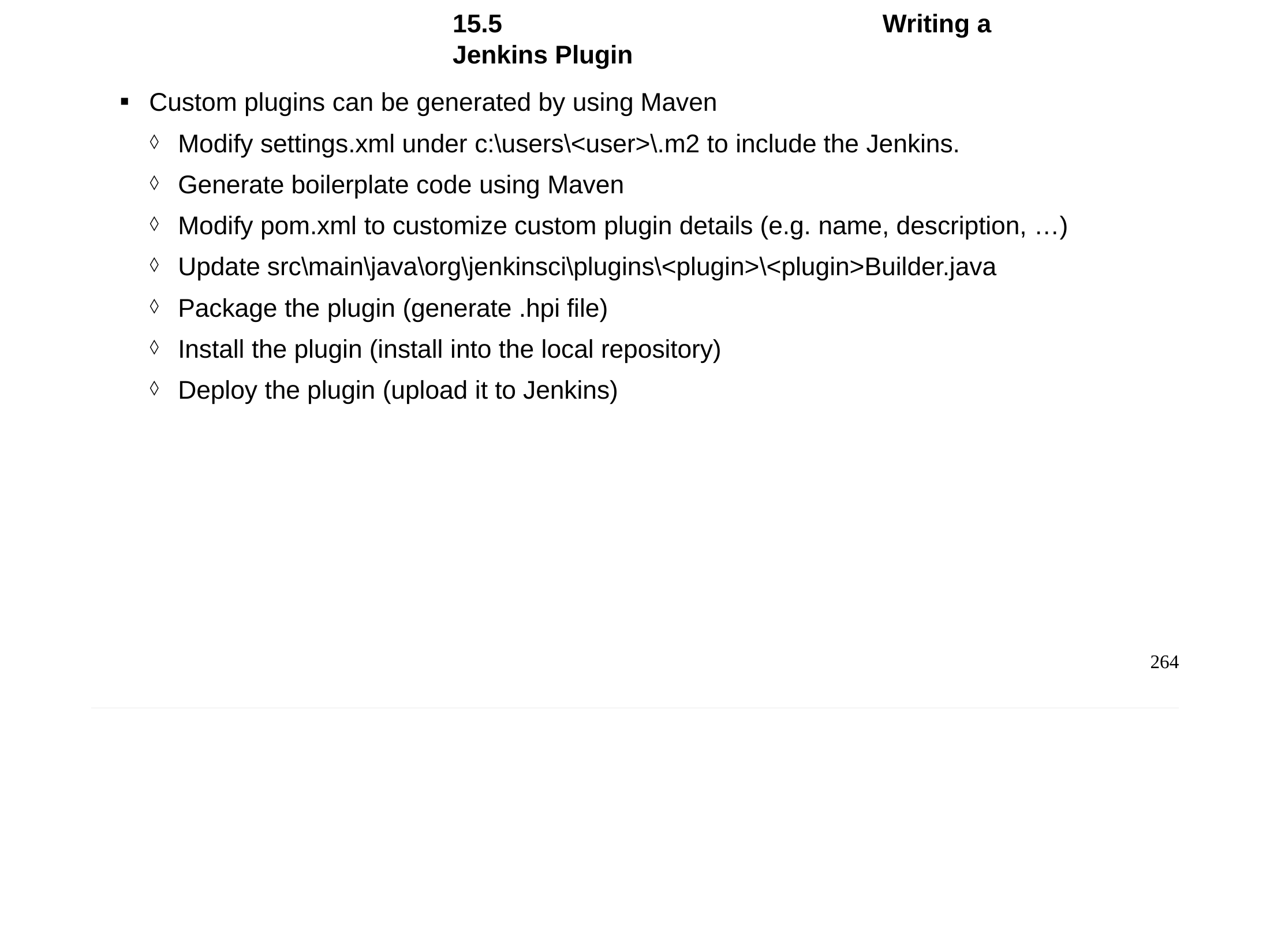

Chapter 15 - User Interface Options

15.5	Writing a Jenkins Plugin
Custom plugins can be generated by using Maven
Modify settings.xml under c:\users\<user>\.m2 to include the Jenkins.
Generate boilerplate code using Maven
Modify pom.xml to customize custom plugin details (e.g. name, description, …)
Update src\main\java\org\jenkinsci\plugins\<plugin>\<plugin>Builder.java
Package the plugin (generate .hpi file)
Install the plugin (install into the local repository)
Deploy the plugin (upload it to Jenkins)
264